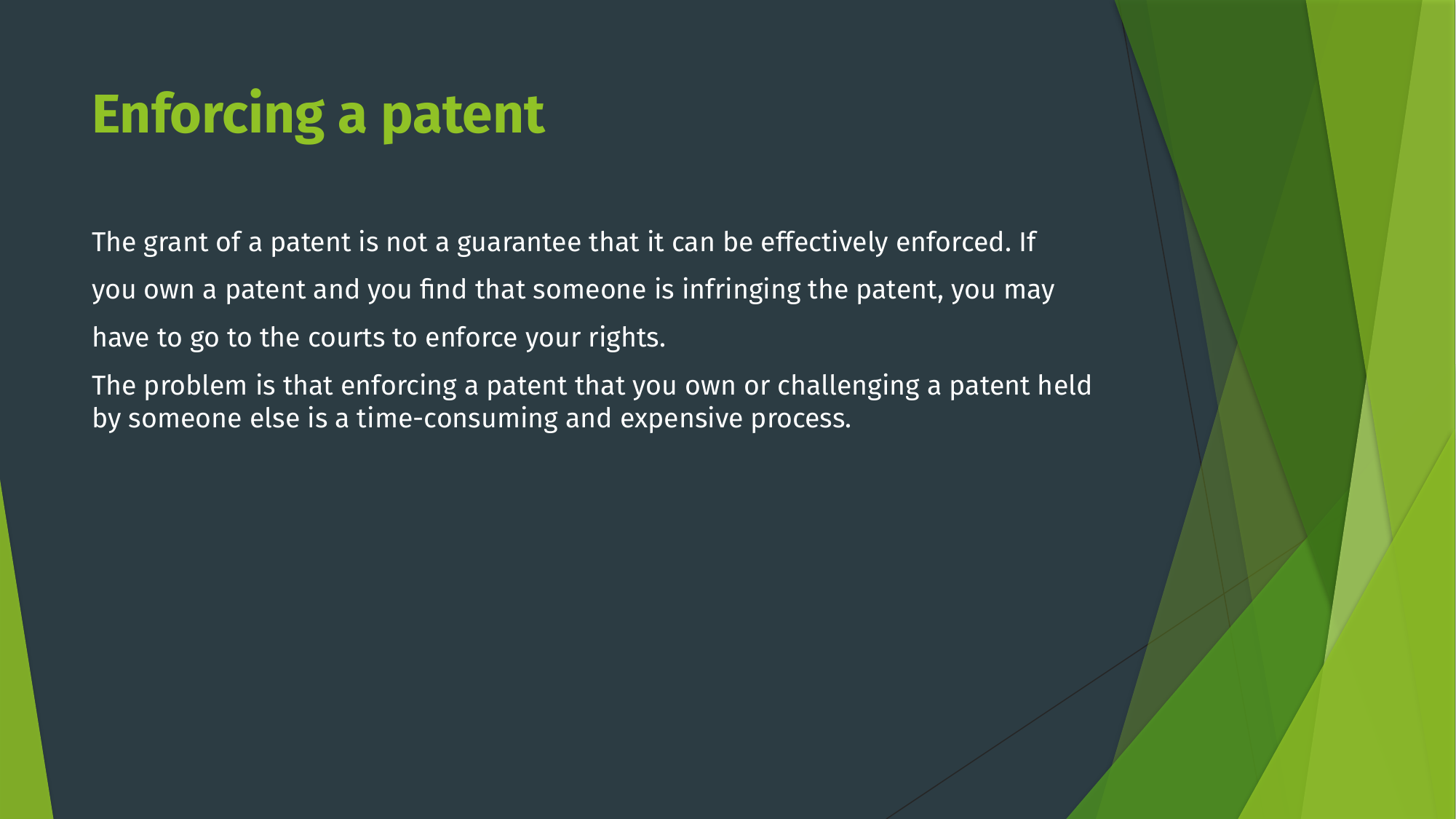

# Enforcing a patent
The grant of a patent is not a guarantee that it can be effectively enforced. If
you own a patent and you find that someone is infringing the patent, you may
have to go to the courts to enforce your rights.
The problem is that enforcing a patent that you own or challenging a patent held by someone else is a time-consuming and expensive process.